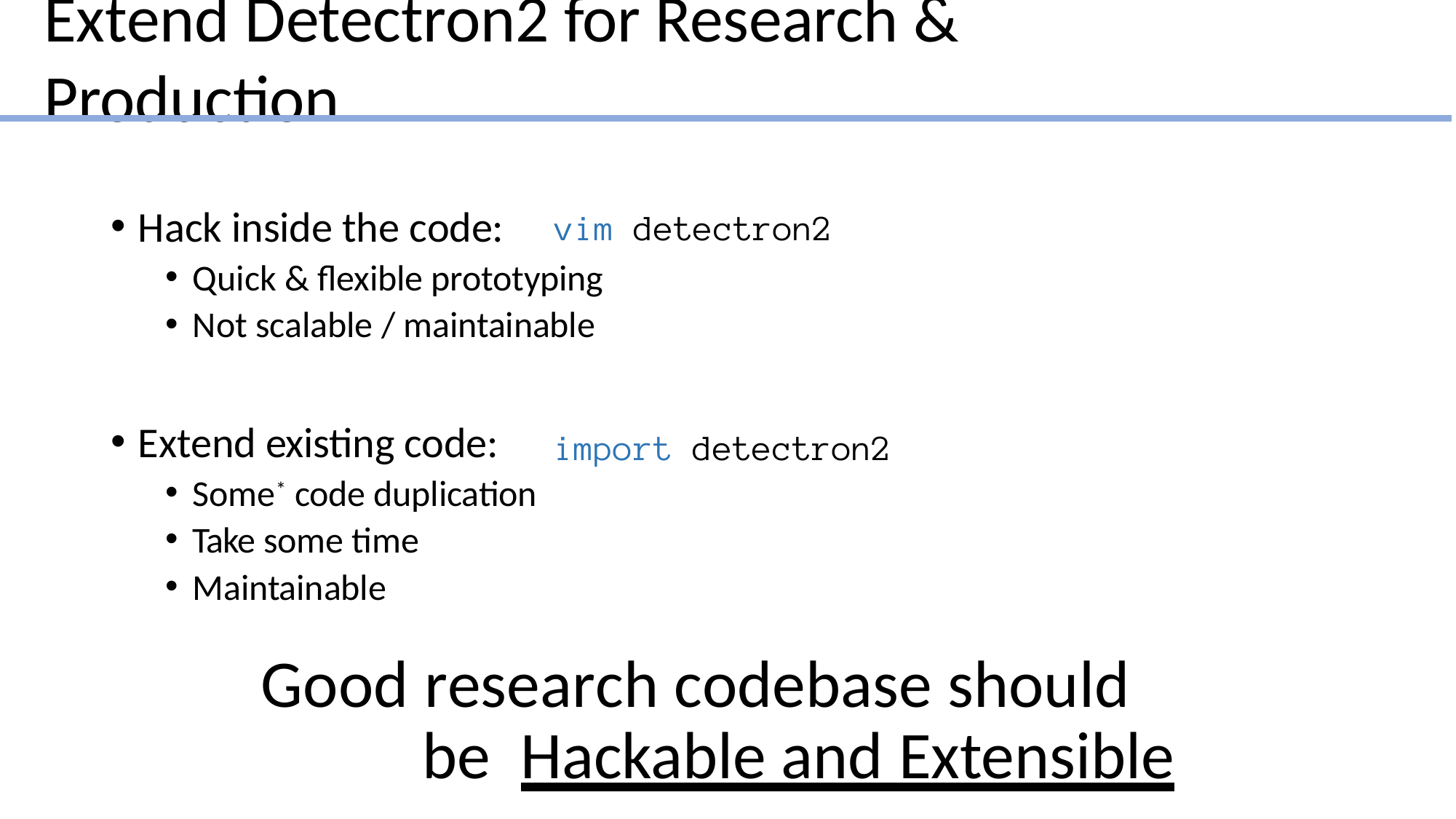

# Extend Detectron2 for Research & Production
Hack inside the code:
vim detectron2
Quick & flexible prototyping
Not scalable / maintainable
Extend existing code:
Some* code duplication
Take some time
Maintainable

Good research codebase should	be  Hackable and Extensible
import detectron2